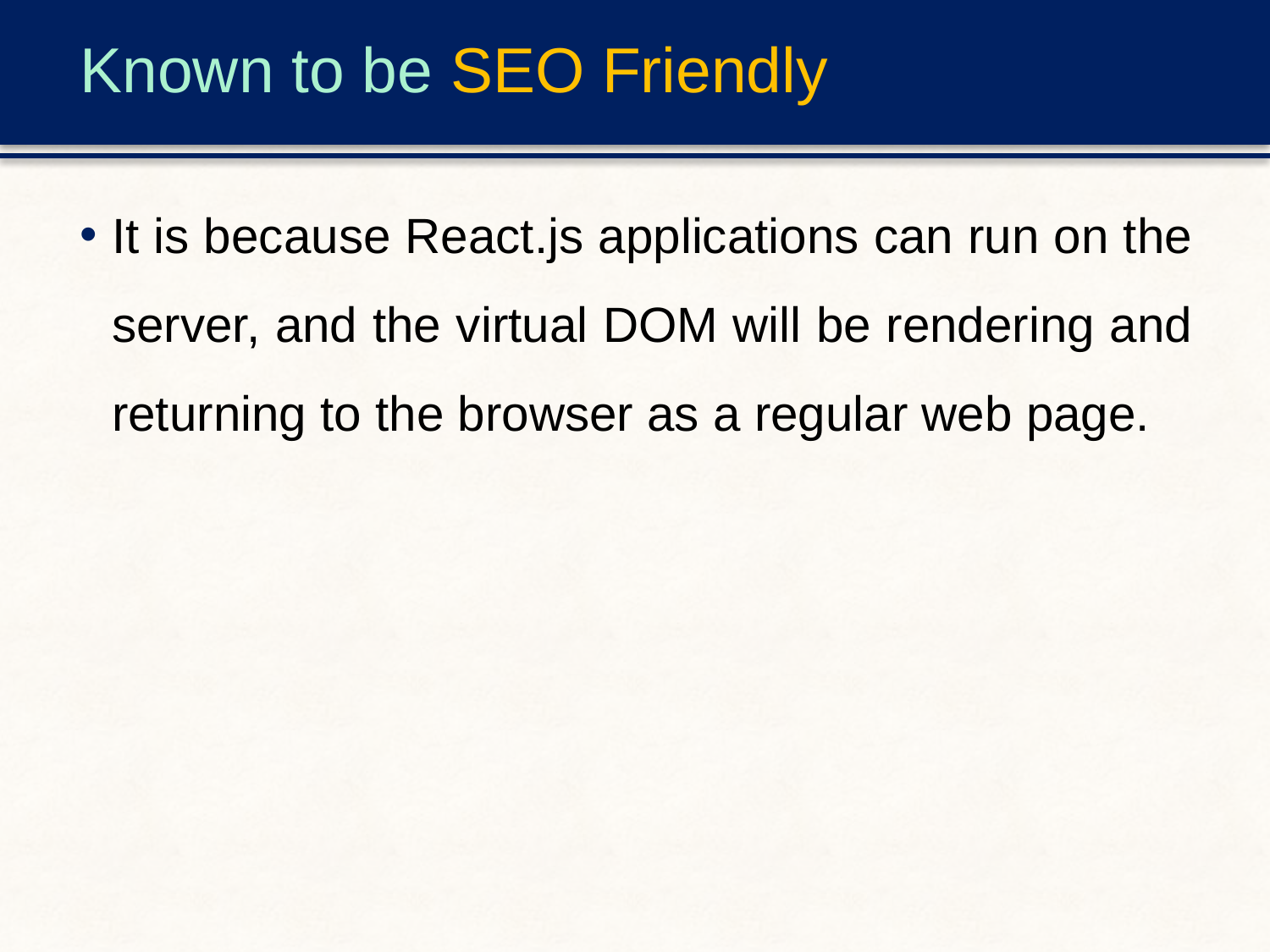

# Known to be SEO Friendly
It is because React.js applications can run on the server, and the virtual DOM will be rendering and returning to the browser as a regular web page.